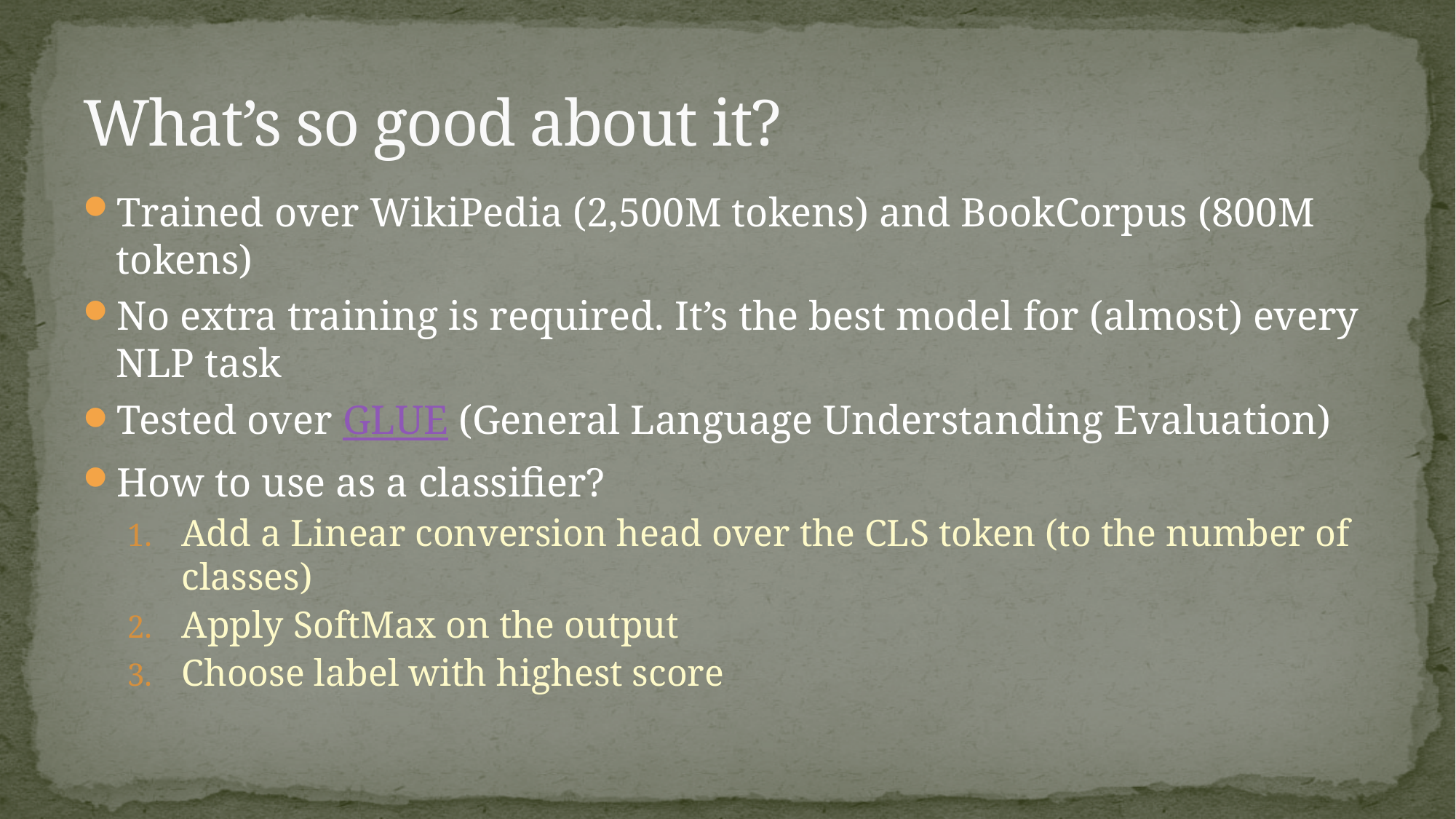

# What’s so good about it?
Trained over WikiPedia (2,500M tokens) and BookCorpus (800M tokens)
No extra training is required. It’s the best model for (almost) every NLP task
Tested over GLUE (General Language Understanding Evaluation)
How to use as a classifier?
Add a Linear conversion head over the CLS token (to the number of classes)
Apply SoftMax on the output
Choose label with highest score